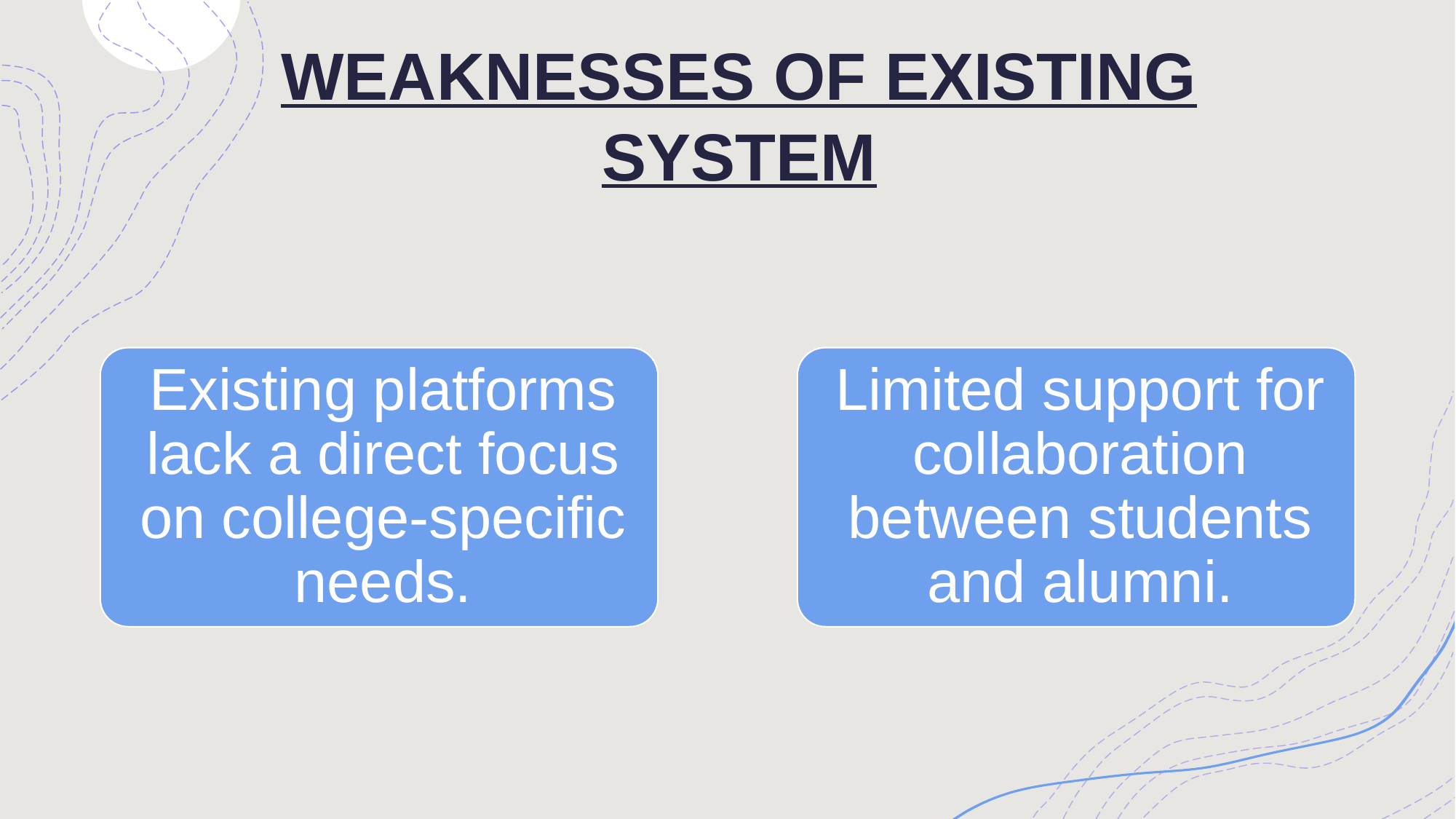

# WEAKNESSES OF EXISTING SYSTEM
Existing platforms lack a direct focus on college-specific needs.
Limited support for collaboration between students and alumni.